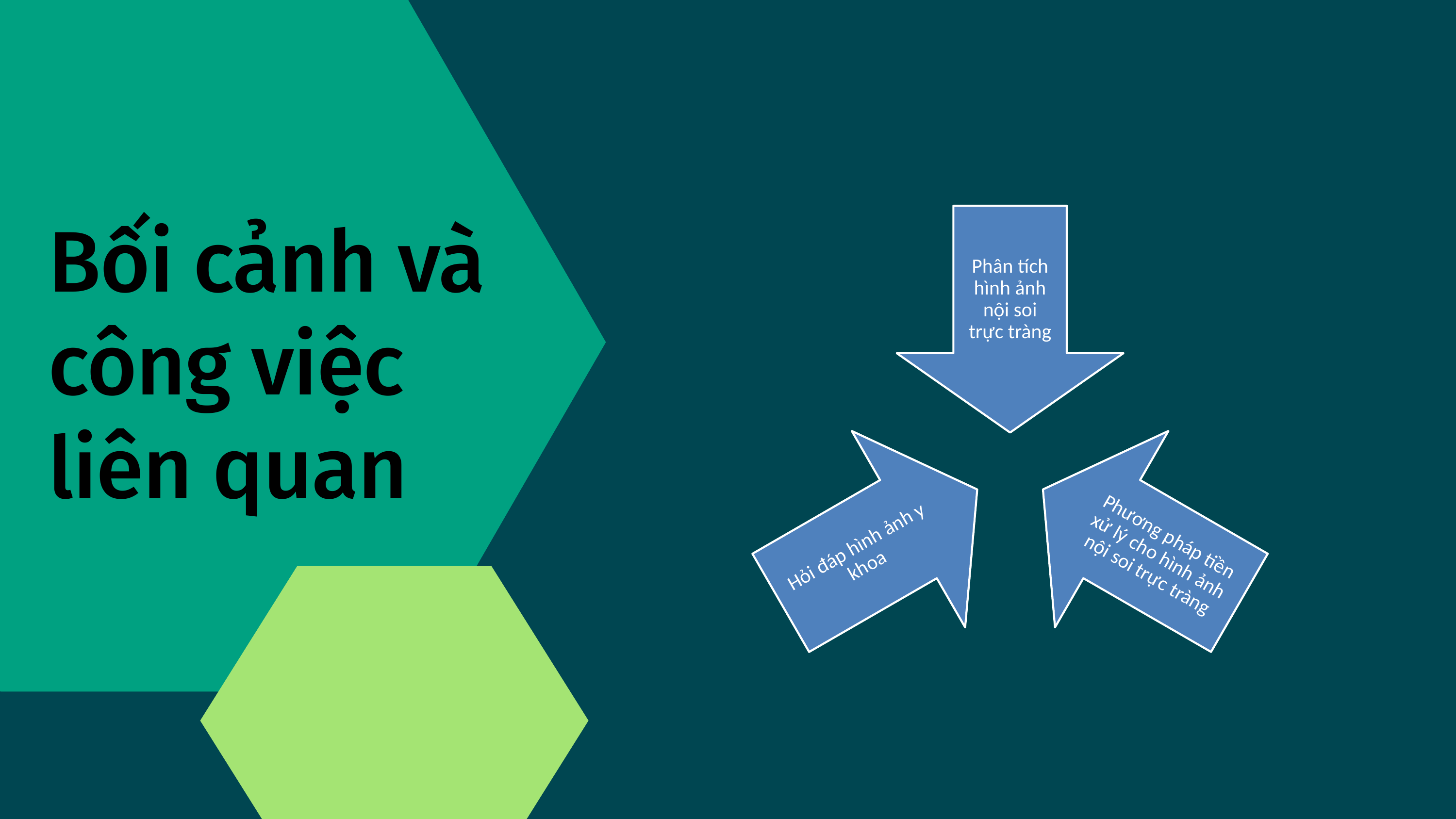

Bối cảnh và công việc liên quan
Phân tích hình ảnh nội soi trực tràng
Phương pháp tiền xử lý cho hình ảnh nội soi trực tràng
Hỏi đáp hình ảnh y khoa